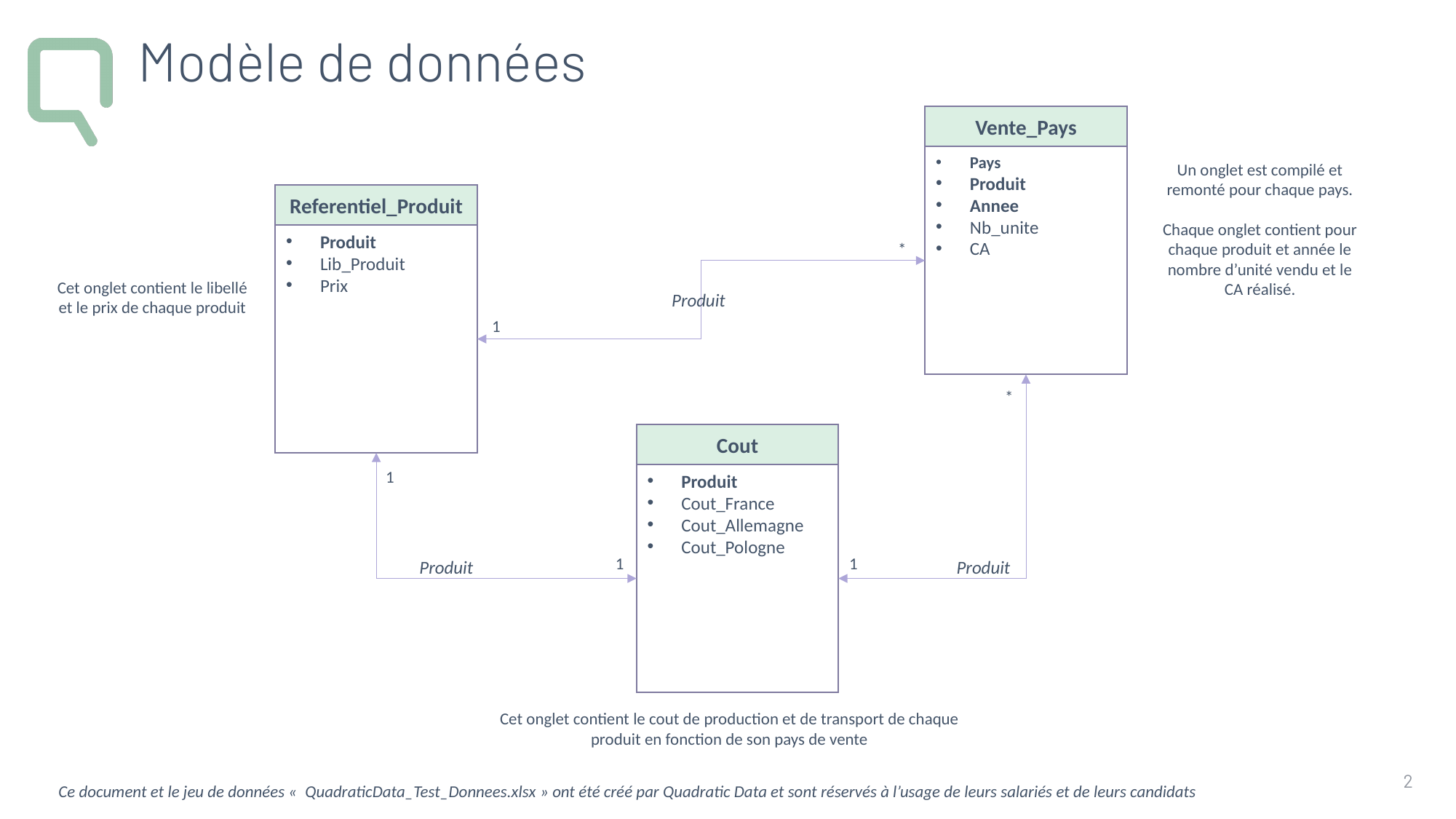

# Modèle de données
Vente_Pays
Pays
Produit
Annee
Nb_unite
CA
Un onglet est compilé et remonté pour chaque pays.

Chaque onglet contient pour chaque produit et année le nombre d’unité vendu et le CA réalisé.
Referentiel_Produit
Produit
Lib_Produit
Prix
*
Cet onglet contient le libellé et le prix de chaque produit
Produit
1
*
Cout
1
Produit
Cout_France
Cout_Allemagne
Cout_Pologne
1
1
Produit
Produit
Cet onglet contient le cout de production et de transport de chaque produit en fonction de son pays de vente
2
Ce document et le jeu de données «  QuadraticData_Test_Donnees.xlsx » ont été créé par Quadratic Data et sont réservés à l’usage de leurs salariés et de leurs candidats